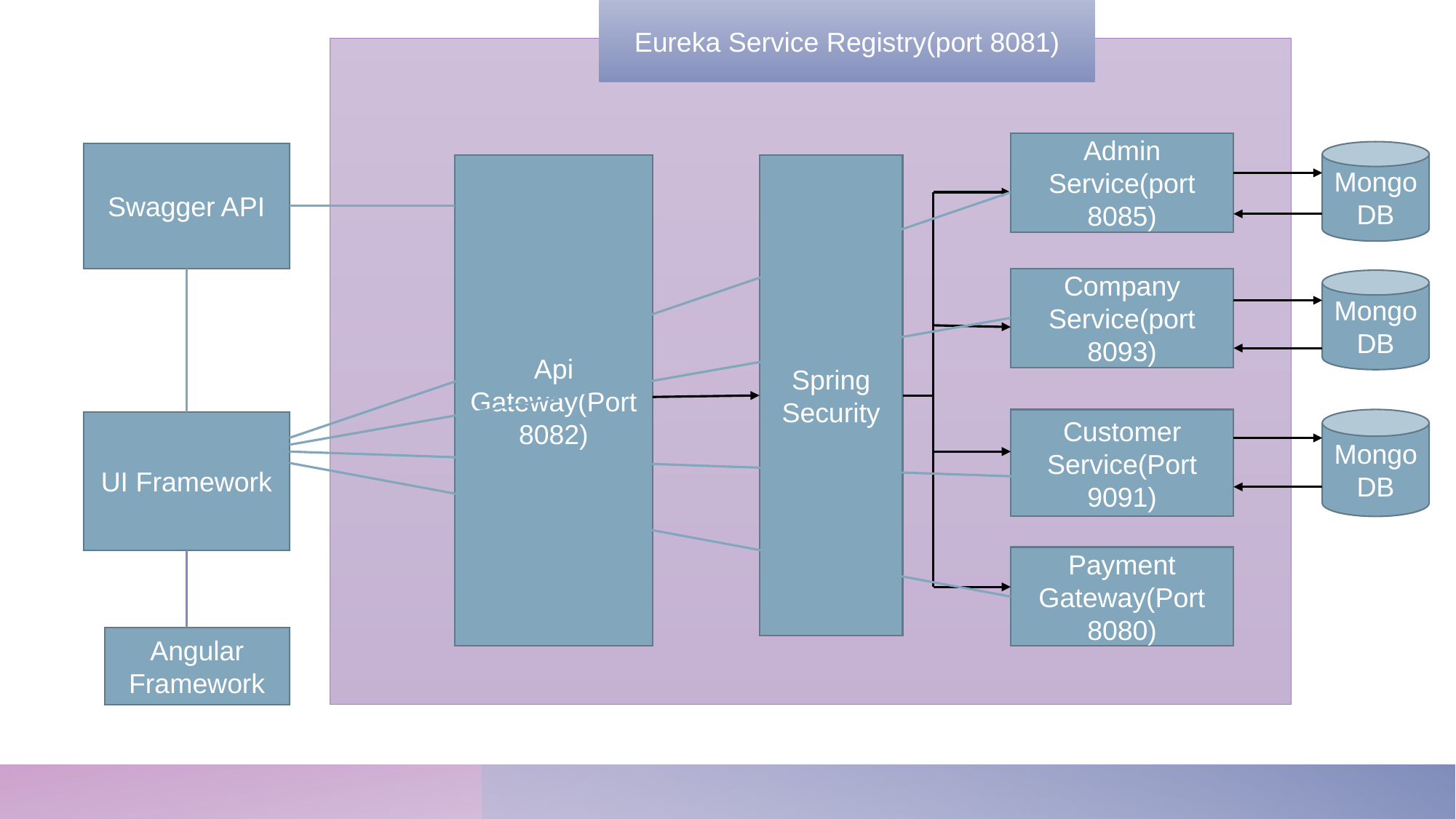

Eureka Service Registry(port 8081)

Admin Service(port 8085)
MongoDB
Swagger API
Api Gateway(Port 8082)
Spring Security
Company Service(port 8093)
MongoDB
Customer Service(Port 9091)
Mongo DB
UI Framework
Payment Gateway(Port 8080)
Angular Framework